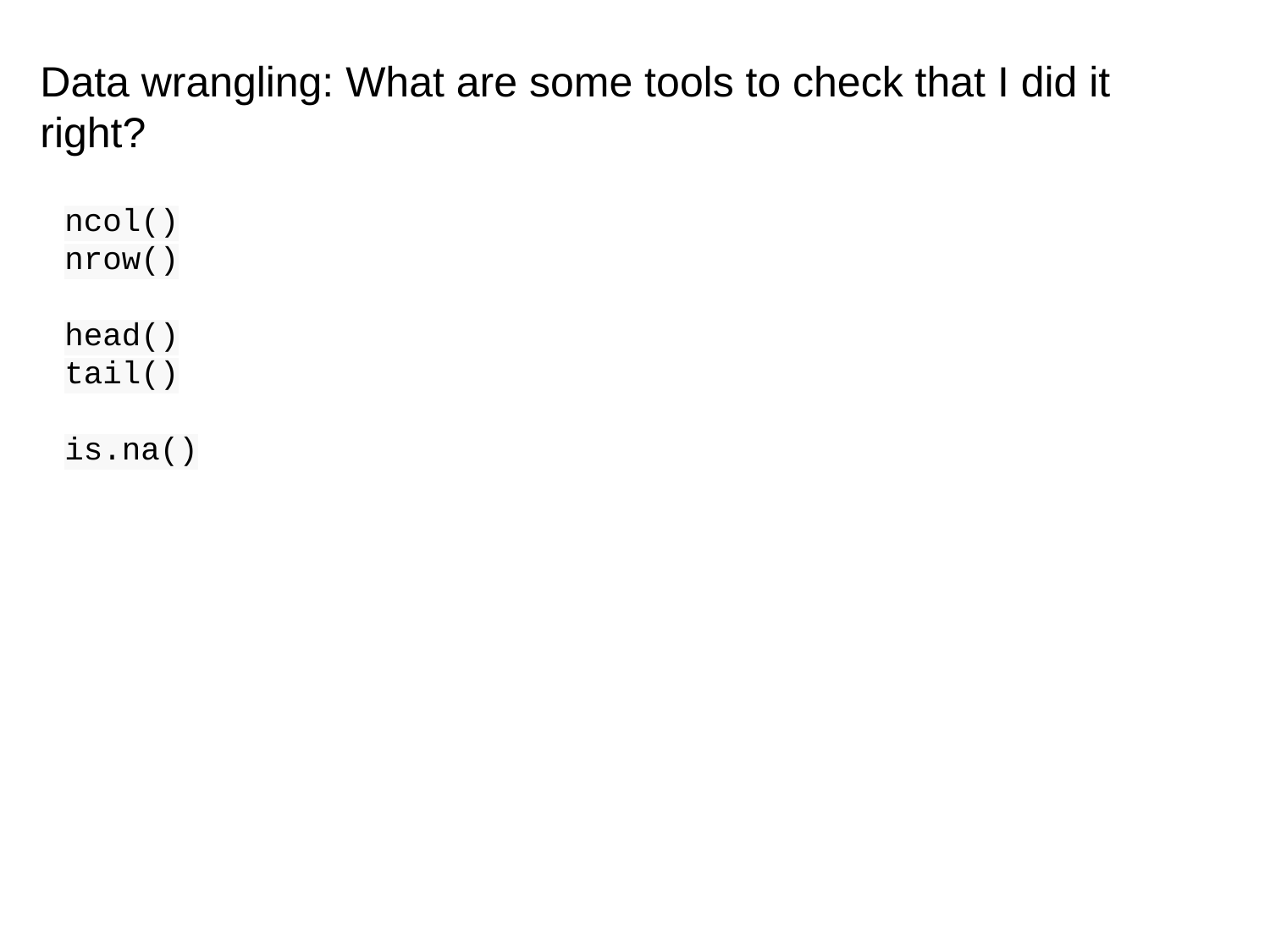

# Data wrangling: What are some tools to check that I did it right?
ncol()
nrow()

head()
tail()

is.na()